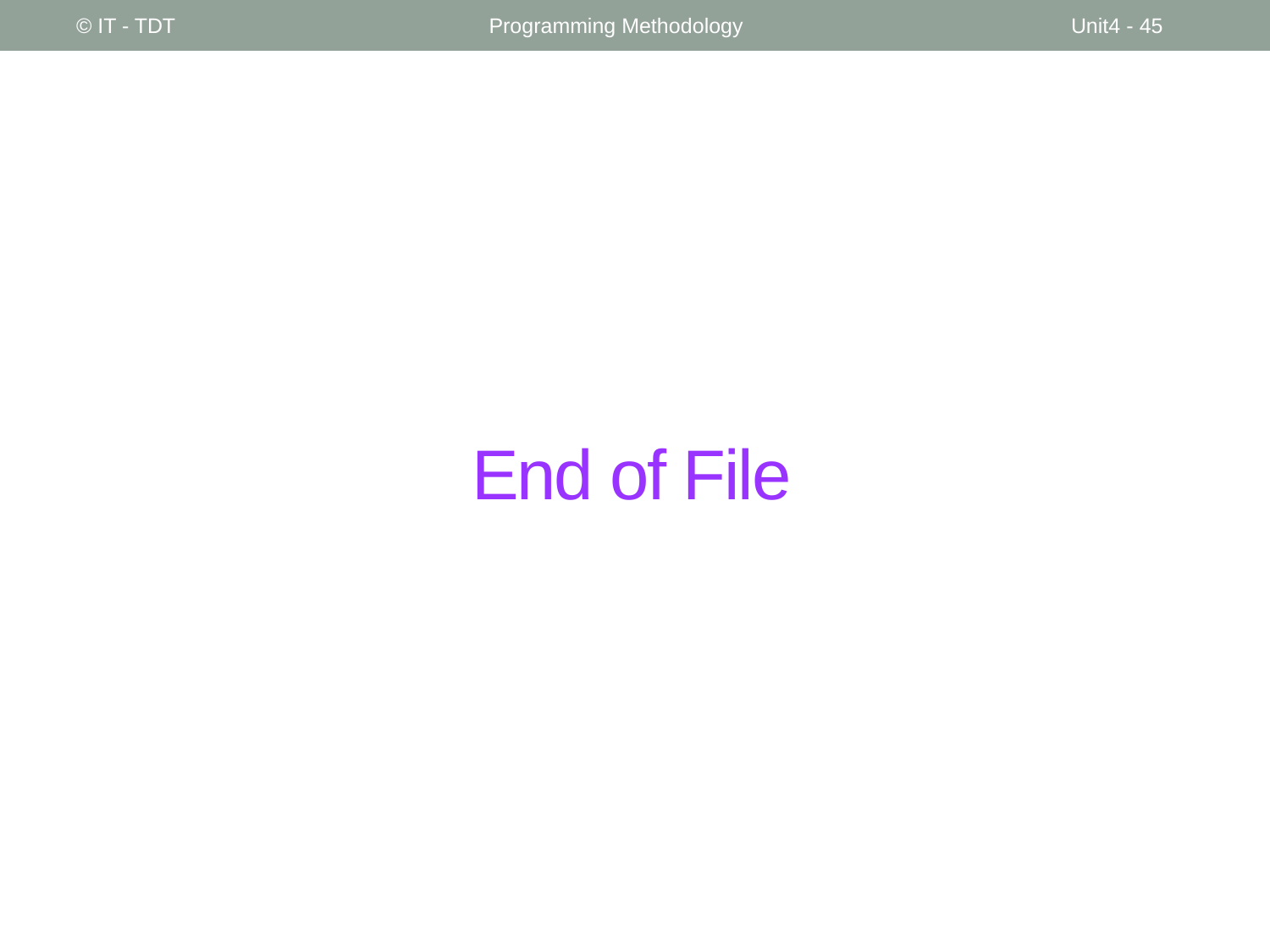

© IT - TDT
Programming Methodology
Unit4 - 45
# End of File